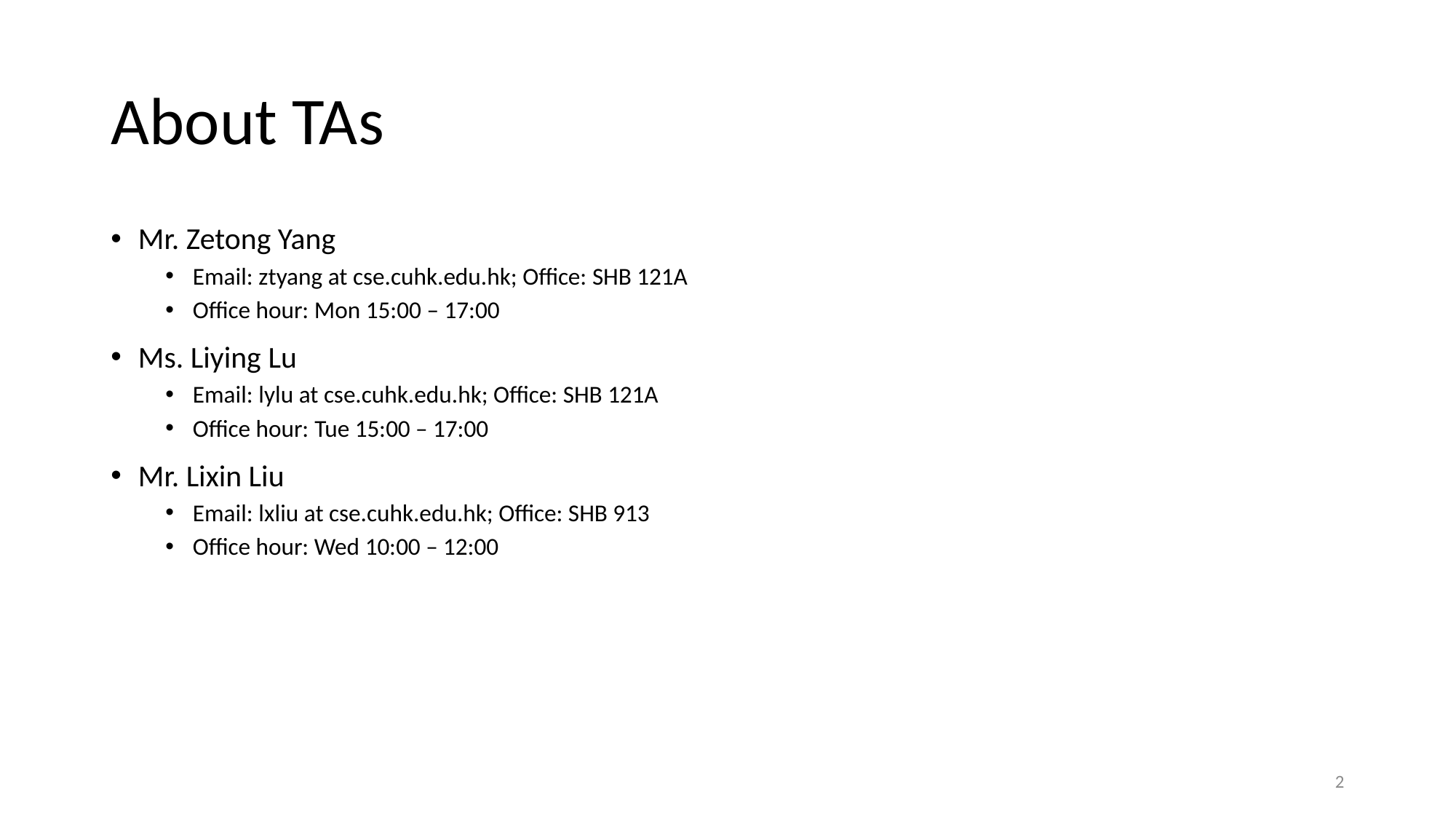

# About TAs
Mr. Zetong Yang
Email: ztyang at cse.cuhk.edu.hk; Office: SHB 121A
Office hour: Mon 15:00 – 17:00
Ms. Liying Lu
Email: lylu at cse.cuhk.edu.hk; Office: SHB 121A
Office hour: Tue 15:00 – 17:00
Mr. Lixin Liu
Email: lxliu at cse.cuhk.edu.hk; Office: SHB 913
Office hour: Wed 10:00 – 12:00
2